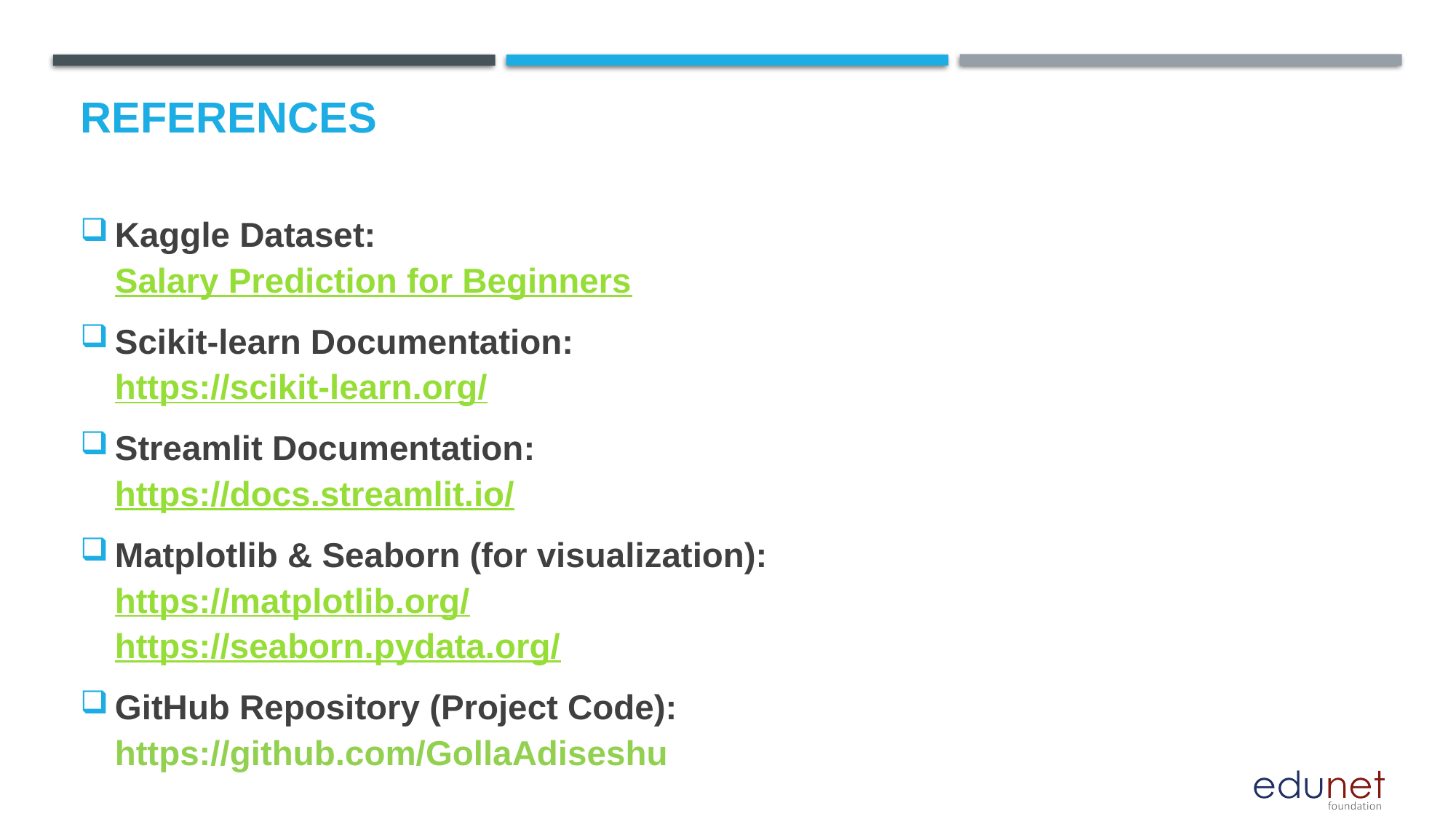

# References
Kaggle Dataset:
Salary Prediction for Beginners
Scikit-learn Documentation:
https://scikit-learn.org/
Streamlit Documentation:
https://docs.streamlit.io/
Matplotlib & Seaborn (for visualization):
https://matplotlib.org/
https://seaborn.pydata.org/
GitHub Repository (Project Code):
https://github.com/GollaAdiseshu